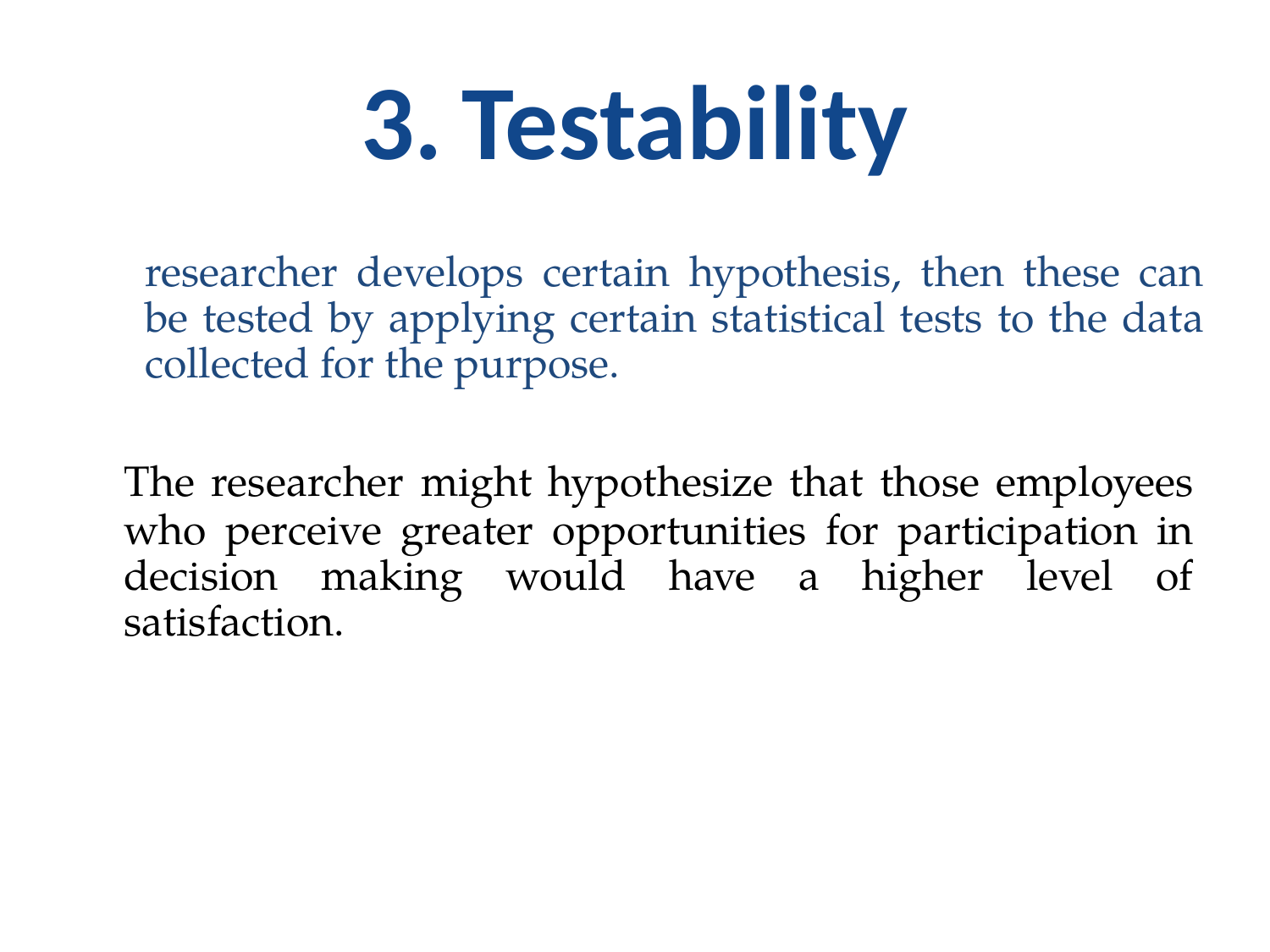

# 3. Testability
	researcher develops certain hypothesis, then these can be tested by applying certain statistical tests to the data collected for the purpose.
	The researcher might hypothesize that those employees who perceive greater opportunities for participation in decision making would have a higher level of satisfaction.